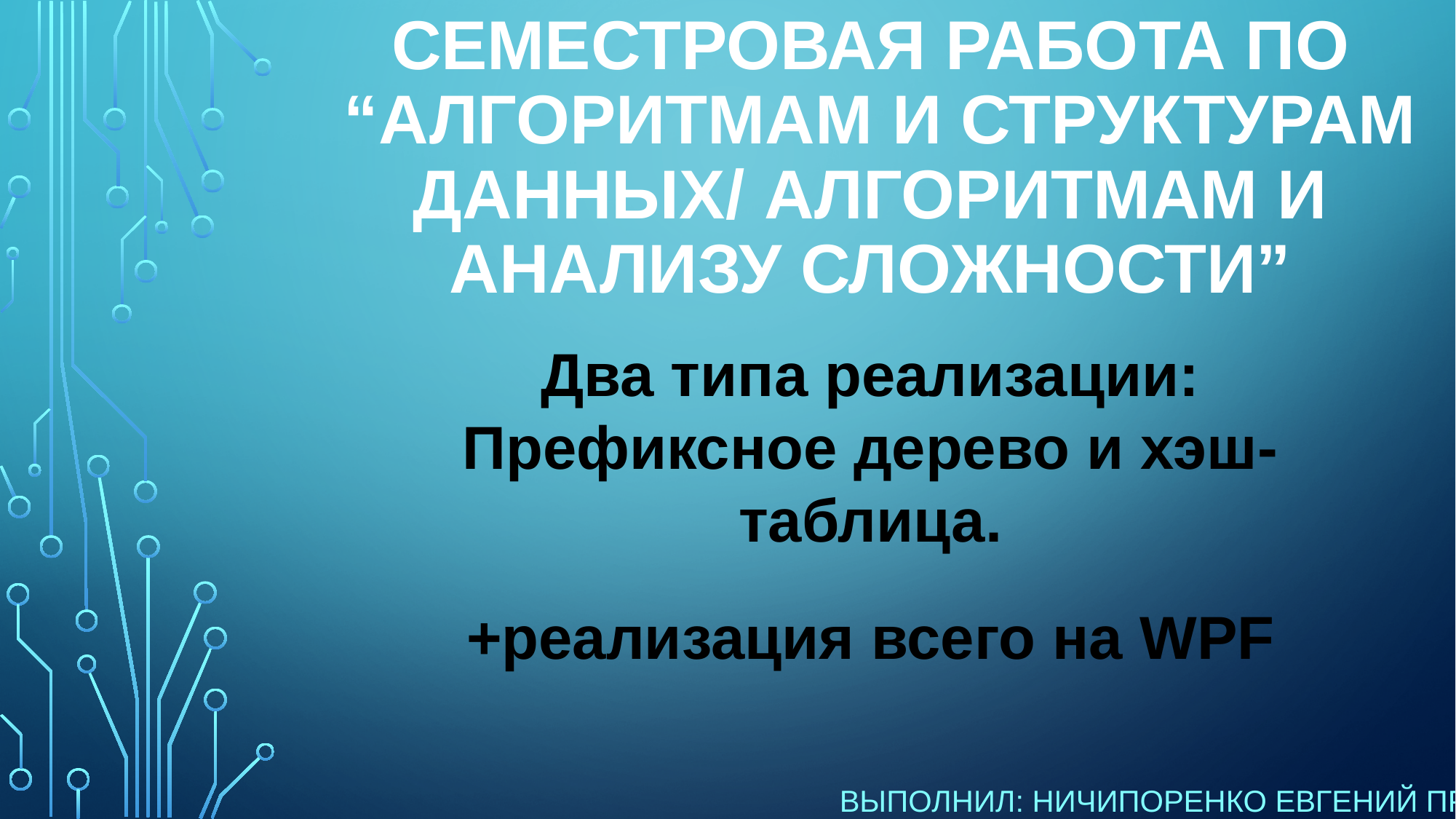

# Семестровая работа по “Алгоритмам и структурам данных/ Алгоритмам и анализу сложности”
Два типа реализации: Префиксное дерево и хэш-таблица.
+реализация всего на WPF
Выполнил: ничипоренко Евгений при-201